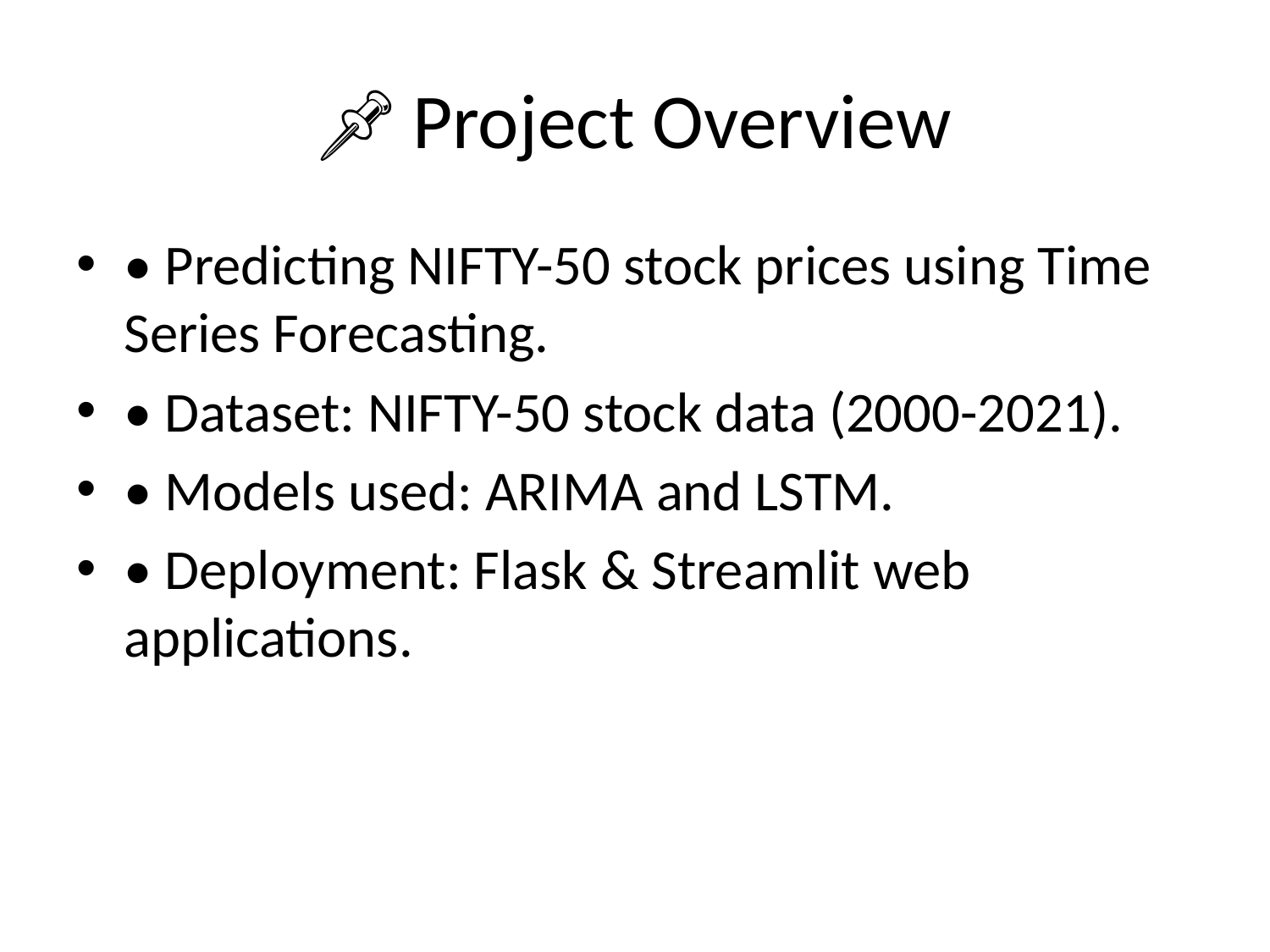

# 📌 Project Overview
• Predicting NIFTY-50 stock prices using Time Series Forecasting.
• Dataset: NIFTY-50 stock data (2000-2021).
• Models used: ARIMA and LSTM.
• Deployment: Flask & Streamlit web applications.